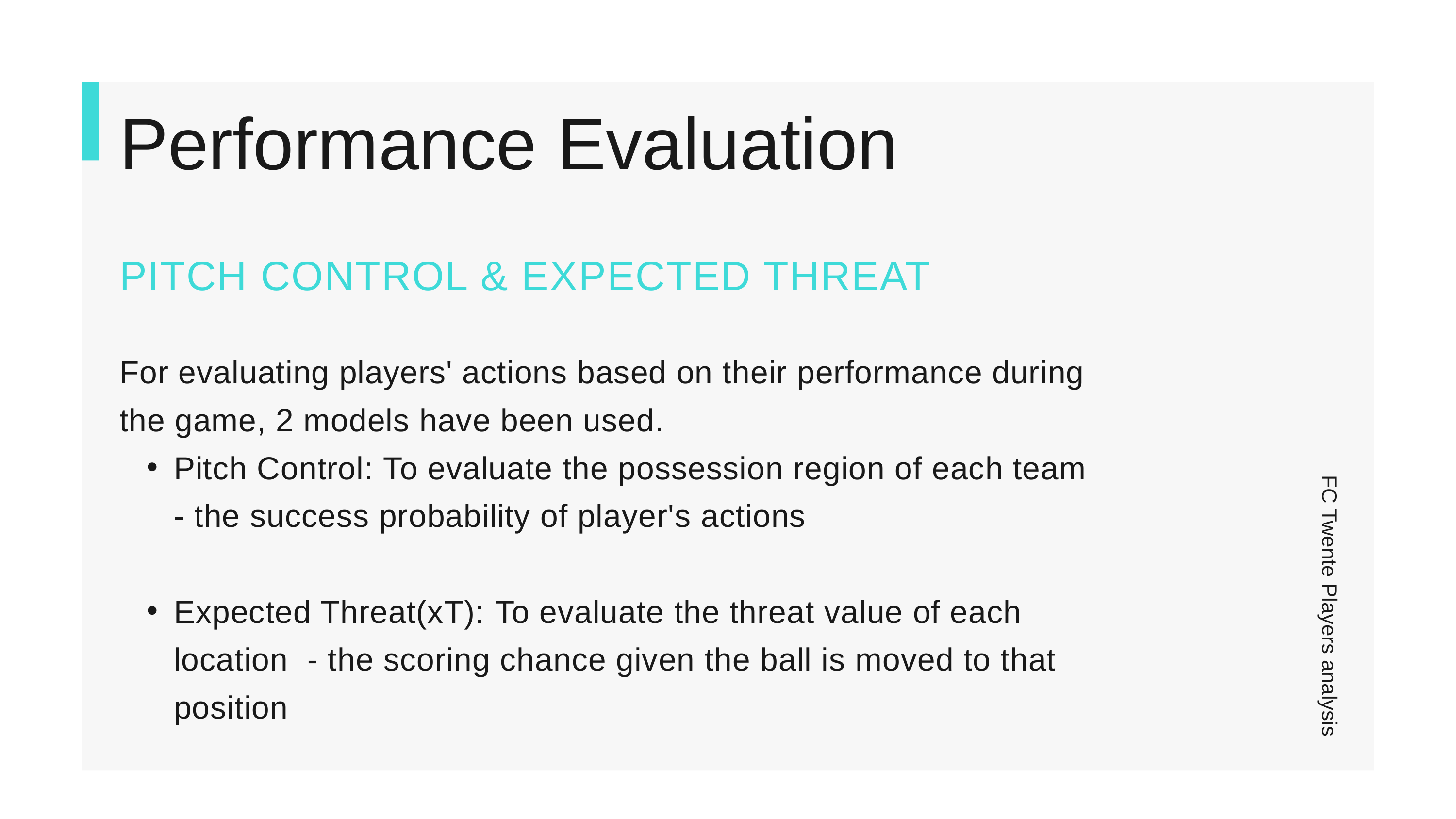

Performance Evaluation
PITCH CONTROL & EXPECTED THREAT
For evaluating players' actions based on their performance during the game, 2 models have been used.
Pitch Control: To evaluate the possession region of each team - the success probability of player's actions

Expected Threat(xT): To evaluate the threat value of each location  - the scoring chance given the ball is moved to that position

FC Twente Players analysis